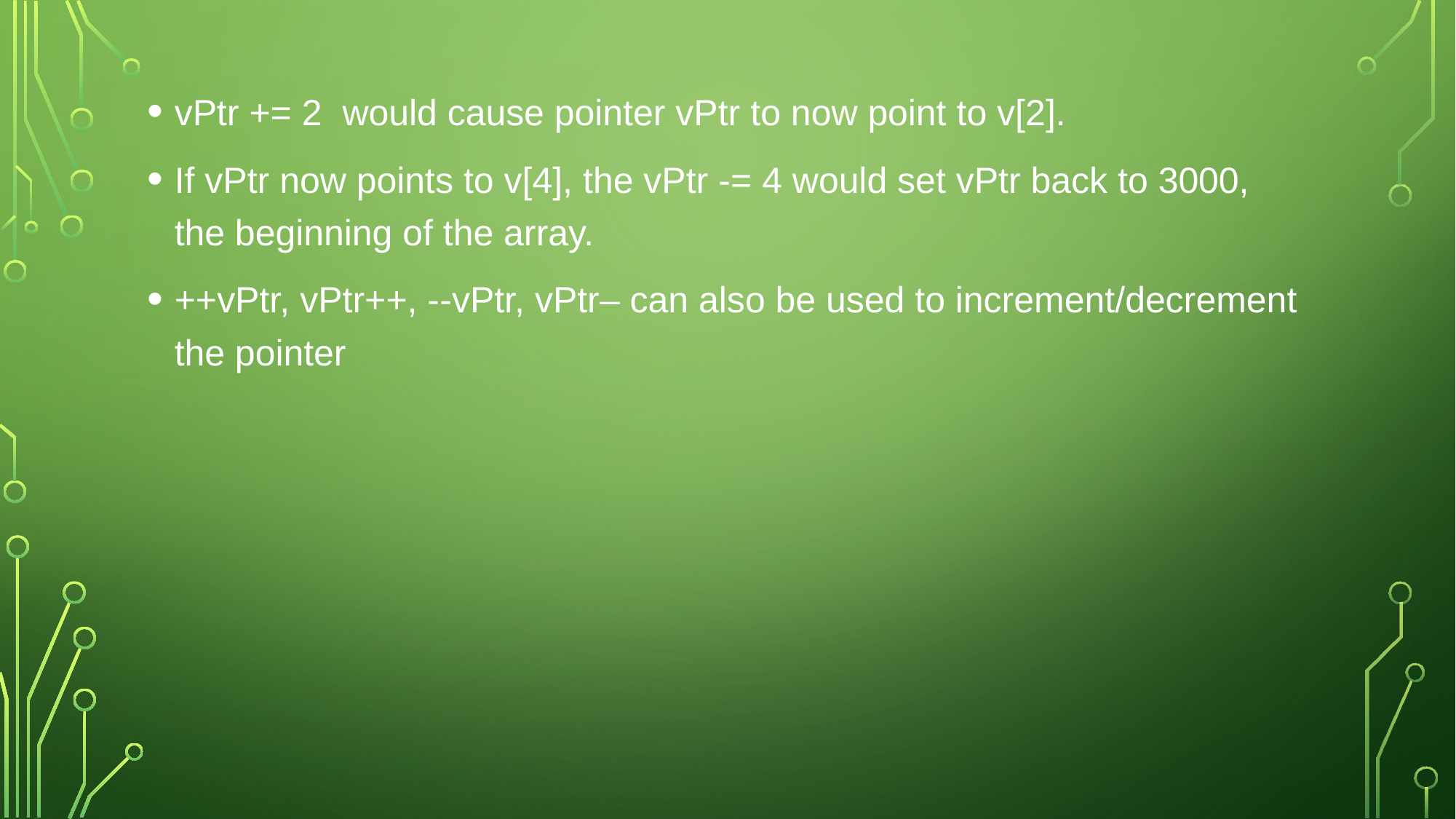

vPtr += 2  would cause pointer vPtr to now point to v[2].
If vPtr now points to v[4], the vPtr -= 4 would set vPtr back to 3000, the beginning of the array.
++vPtr, vPtr++, --vPtr, vPtr– can also be used to increment/decrement the pointer